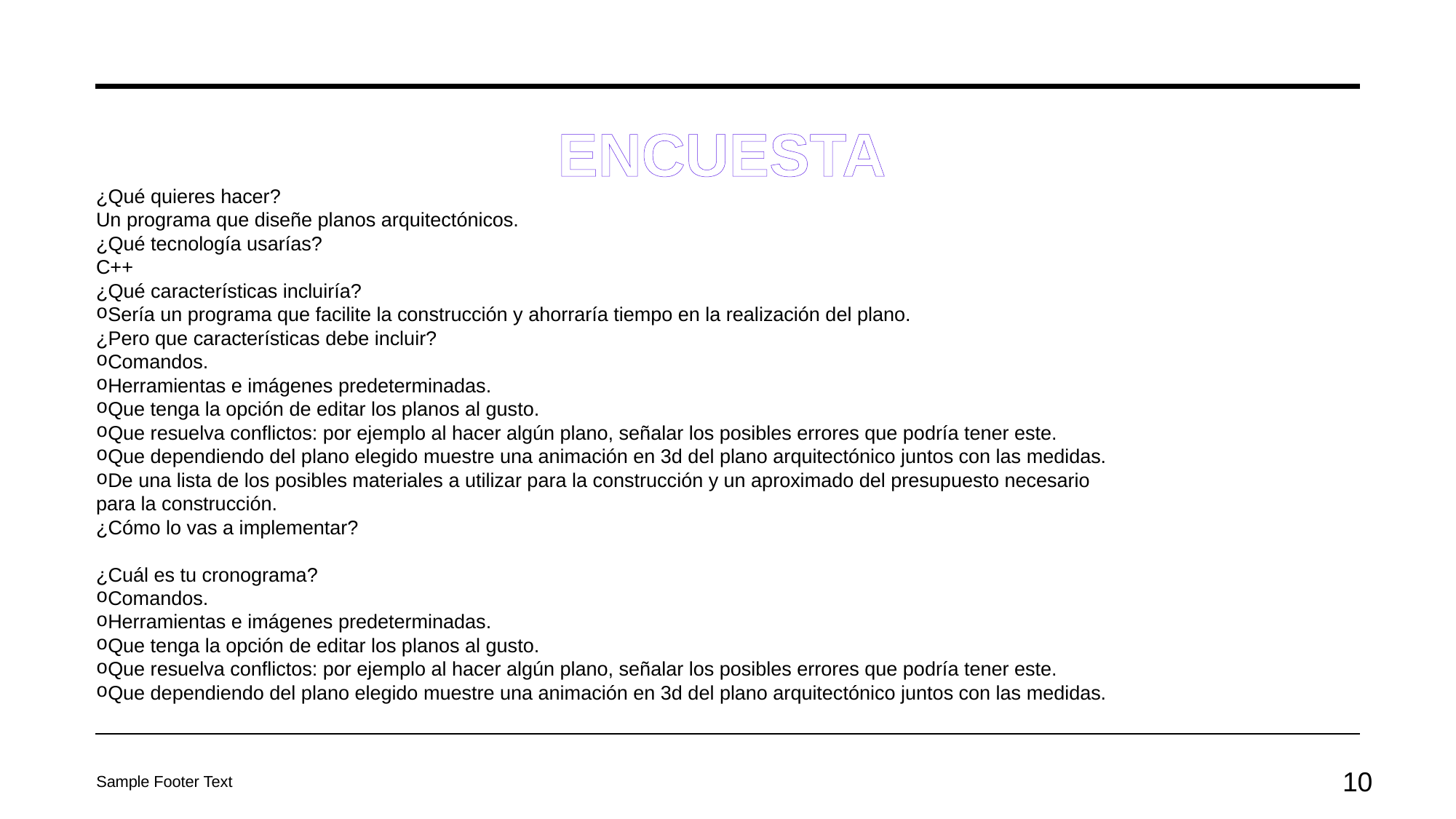

# ENCUESTA
¿Qué quieres hacer?
Un programa que diseñe planos arquitectónicos.
¿Qué tecnología usarías?
C++
¿Qué características incluiría?
Sería un programa que facilite la construcción y ahorraría tiempo en la realización del plano.
¿Pero que características debe incluir?
Comandos.
Herramientas e imágenes predeterminadas.
Que tenga la opción de editar los planos al gusto.
Que resuelva conflictos: por ejemplo al hacer algún plano, señalar los posibles errores que podría tener este.
Que dependiendo del plano elegido muestre una animación en 3d del plano arquitectónico juntos con las medidas.
De una lista de los posibles materiales a utilizar para la construcción y un aproximado del presupuesto necesario para la construcción.
¿Cómo lo vas a implementar?

¿Cuál es tu cronograma?
Comandos.
Herramientas e imágenes predeterminadas.
Que tenga la opción de editar los planos al gusto.
Que resuelva conflictos: por ejemplo al hacer algún plano, señalar los posibles errores que podría tener este.
Que dependiendo del plano elegido muestre una animación en 3d del plano arquitectónico juntos con las medidas.

Sample Footer Text
10